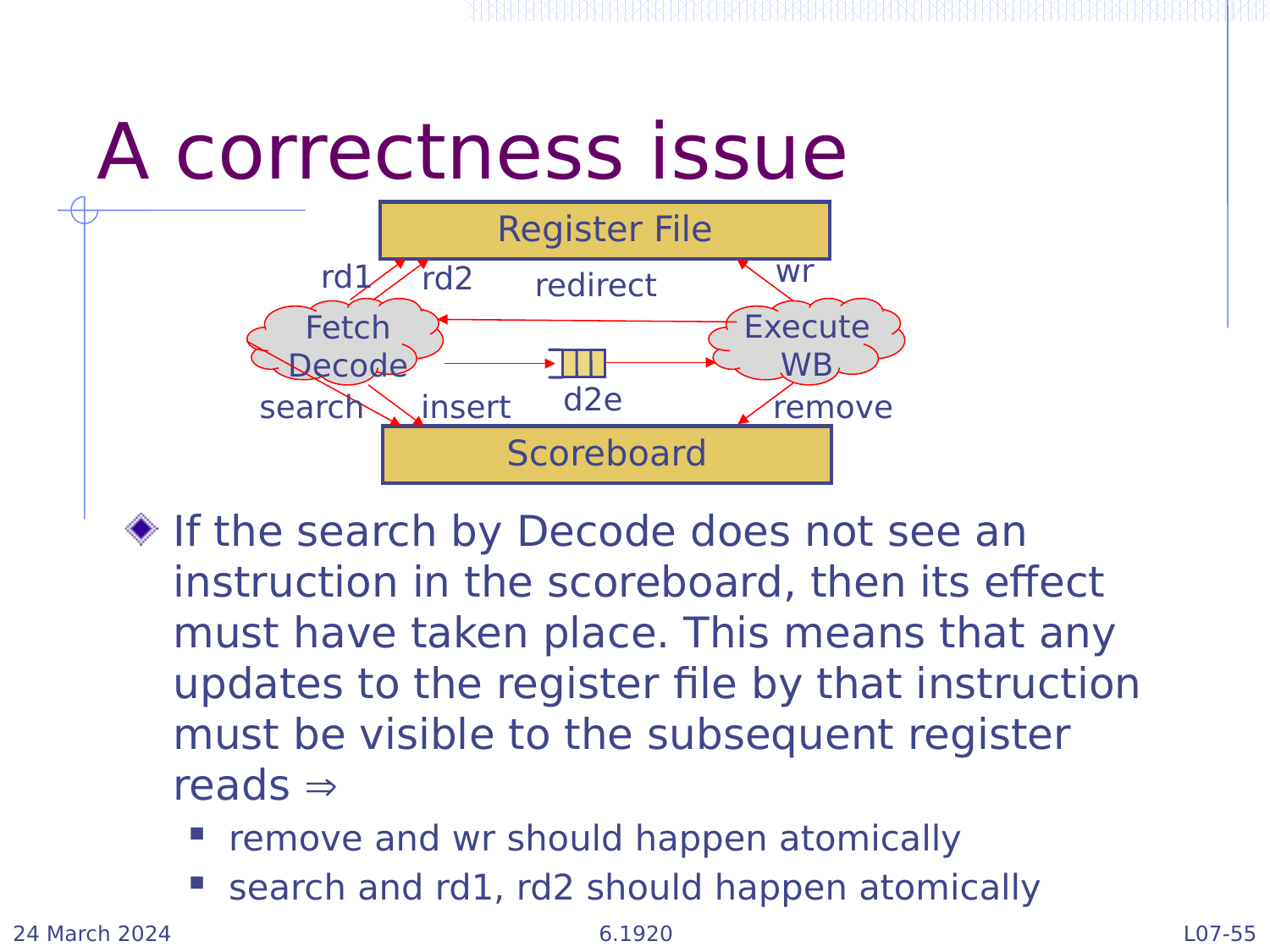

# A correctness issue
Register File
wr
rd1
rd2
redirect

Execute
WB
Fetch
Decode

d2e
search
insert
remove
Scoreboard
If the search by Decode does not see an instruction in the scoreboard, then its effect must have taken place. This means that any updates to the register file by that instruction must be visible to the subsequent register reads ⇒
remove and wr should happen atomically
search and rd1, rd2 should happen atomically
24 March 2024
6.1920
L07-55